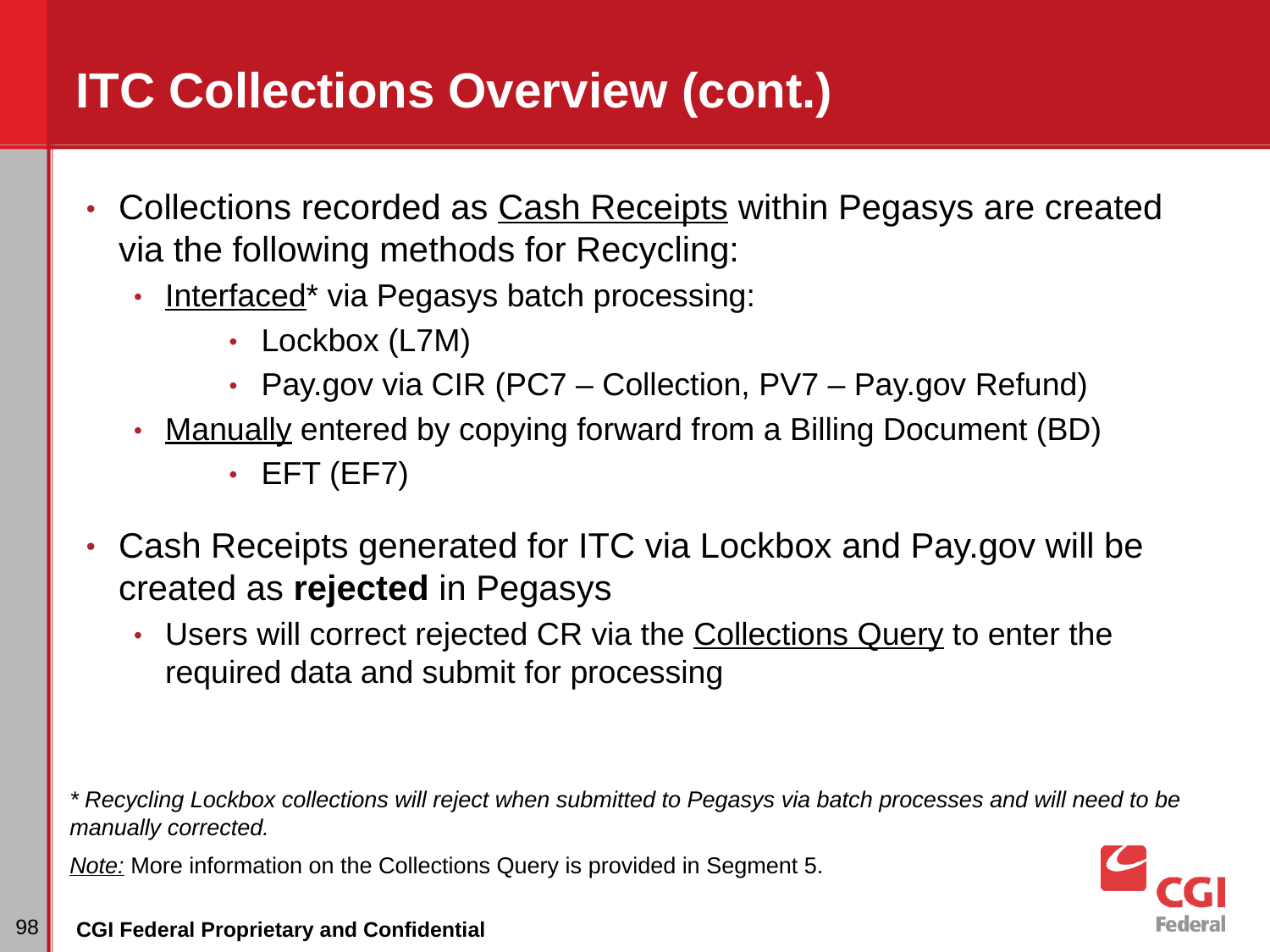

# ITC Collections Overview (cont.)

Collections recorded as Cash Receipts within Pegasys are created via the following methods for Recycling:
Interfaced* via Pegasys batch processing:
Lockbox (L7M)
Pay.gov via CIR (PC7 – Collection, PV7 – Pay.gov Refund)
Manually entered by copying forward from a Billing Document (BD)
EFT (EF7)

Cash Receipts generated for ITC via Lockbox and Pay.gov will be created as rejected in Pegasys
Users will correct rejected CR via the Collections Query to enter the required data and submit for processing
* Recycling Lockbox collections will reject when submitted to Pegasys via batch processes and will need to be manually corrected.
Note: More information on the Collections Query is provided in Segment 5.
98
CGI Federal Proprietary and Confidential